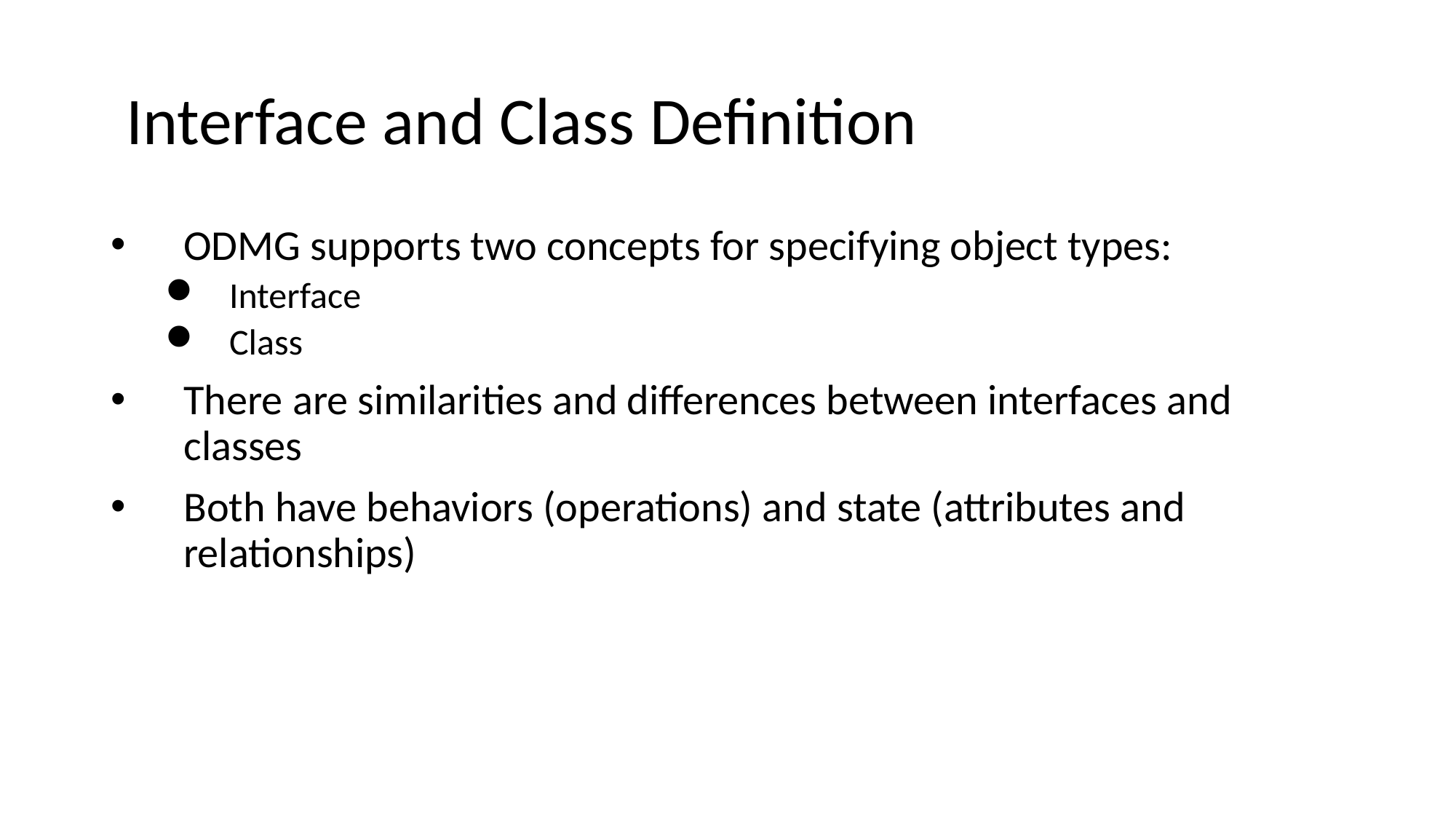

# Interface and Class Definition
ODMG supports two concepts for specifying object types:
Interface
Class
There are similarities and differences between interfaces and classes
Both have behaviors (operations) and state (attributes and relationships)